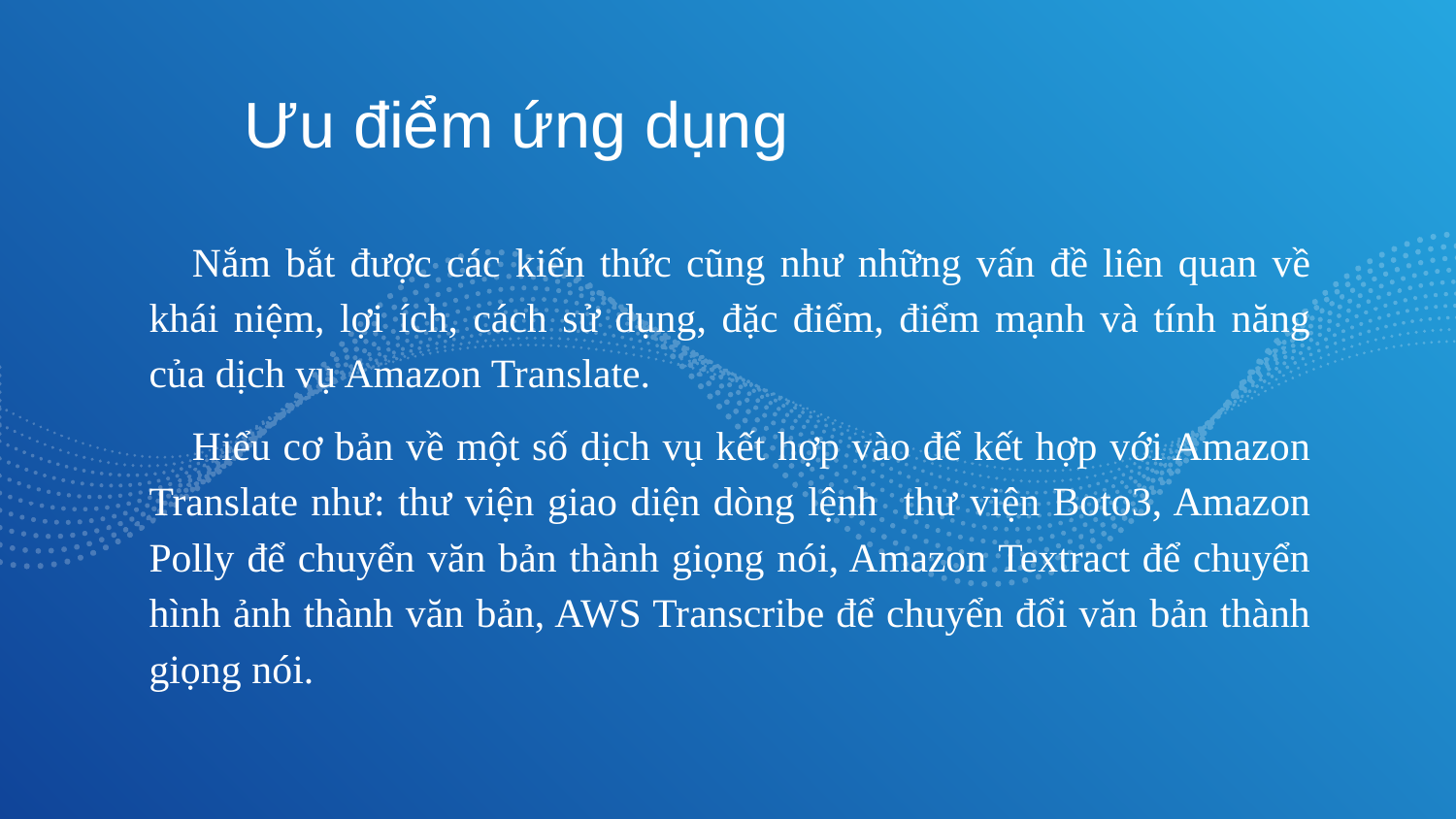

Ưu điểm ứng dụng
Nắm bắt được các kiến thức cũng như những vấn đề liên quan về khái niệm, lợi ích, cách sử dụng, đặc điểm, điểm mạnh và tính năng của dịch vụ Amazon Translate.
Hiểu cơ bản về một số dịch vụ kết hợp vào để kết hợp với Amazon Translate như: thư viện giao diện dòng lệnh  thư viện Boto3, Amazon Polly để chuyển văn bản thành giọng nói, Amazon Textract để chuyển hình ảnh thành văn bản, AWS Transcribe để chuyển đổi văn bản thành giọng nói.

18